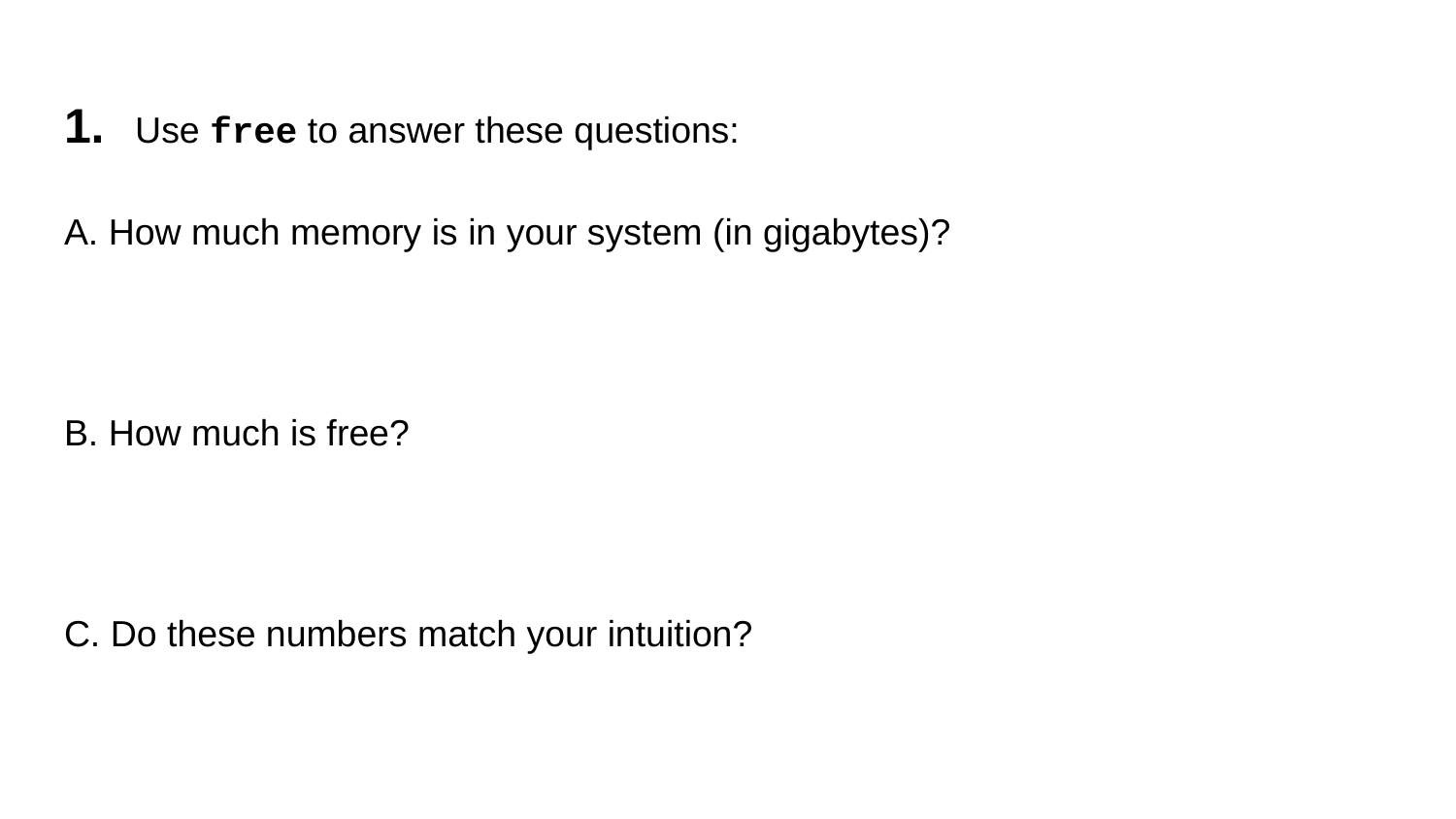

# 1.   Use free to answer these questions:

A. How much memory is in your system (in gigabytes)?

B. How much is free?

C. Do these numbers match your intuition?